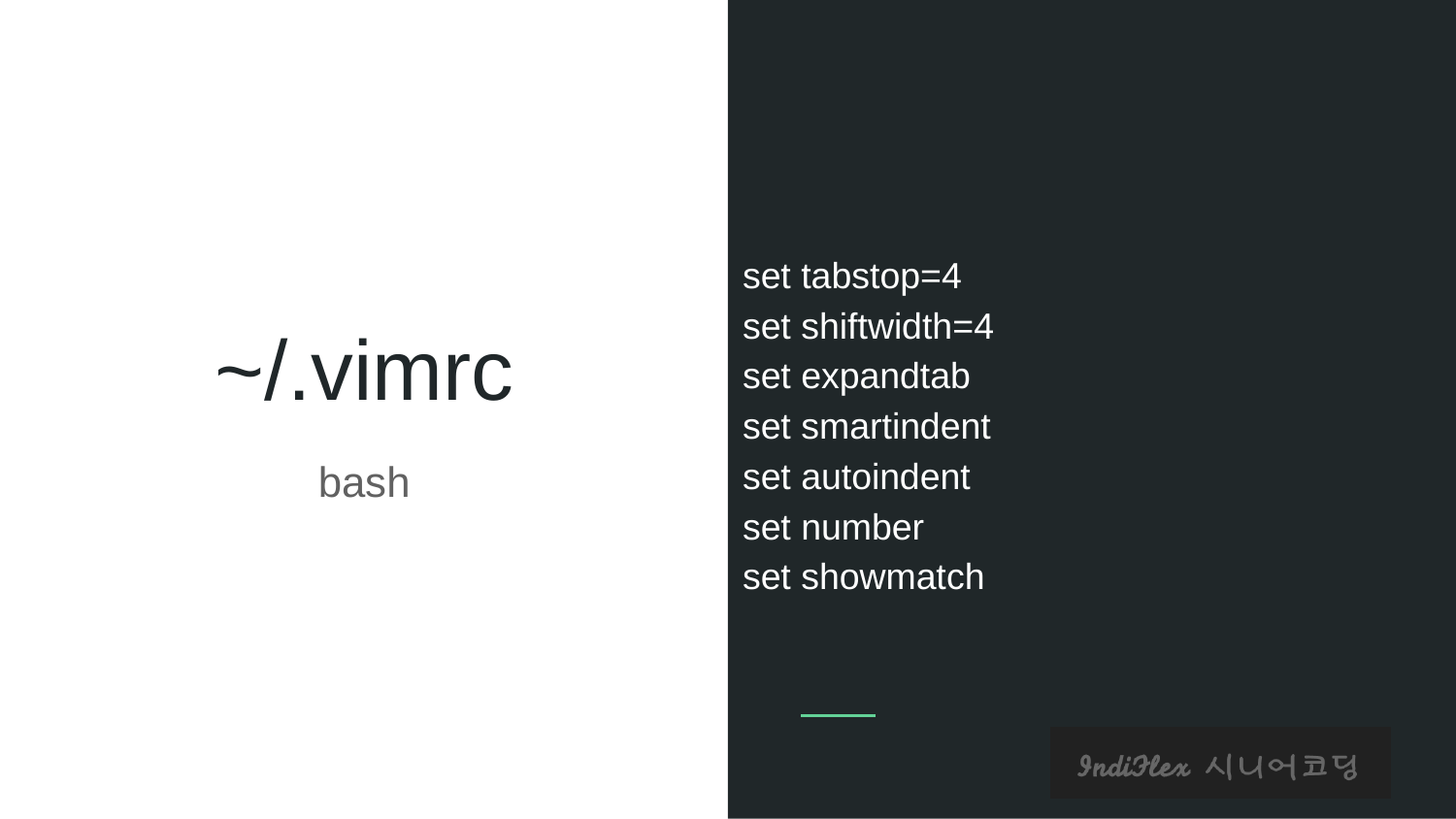

set tabstop=4
set shiftwidth=4
set expandtab
set smartindent
set autoindent
set number
set showmatch
# ~/.vimrc
bash